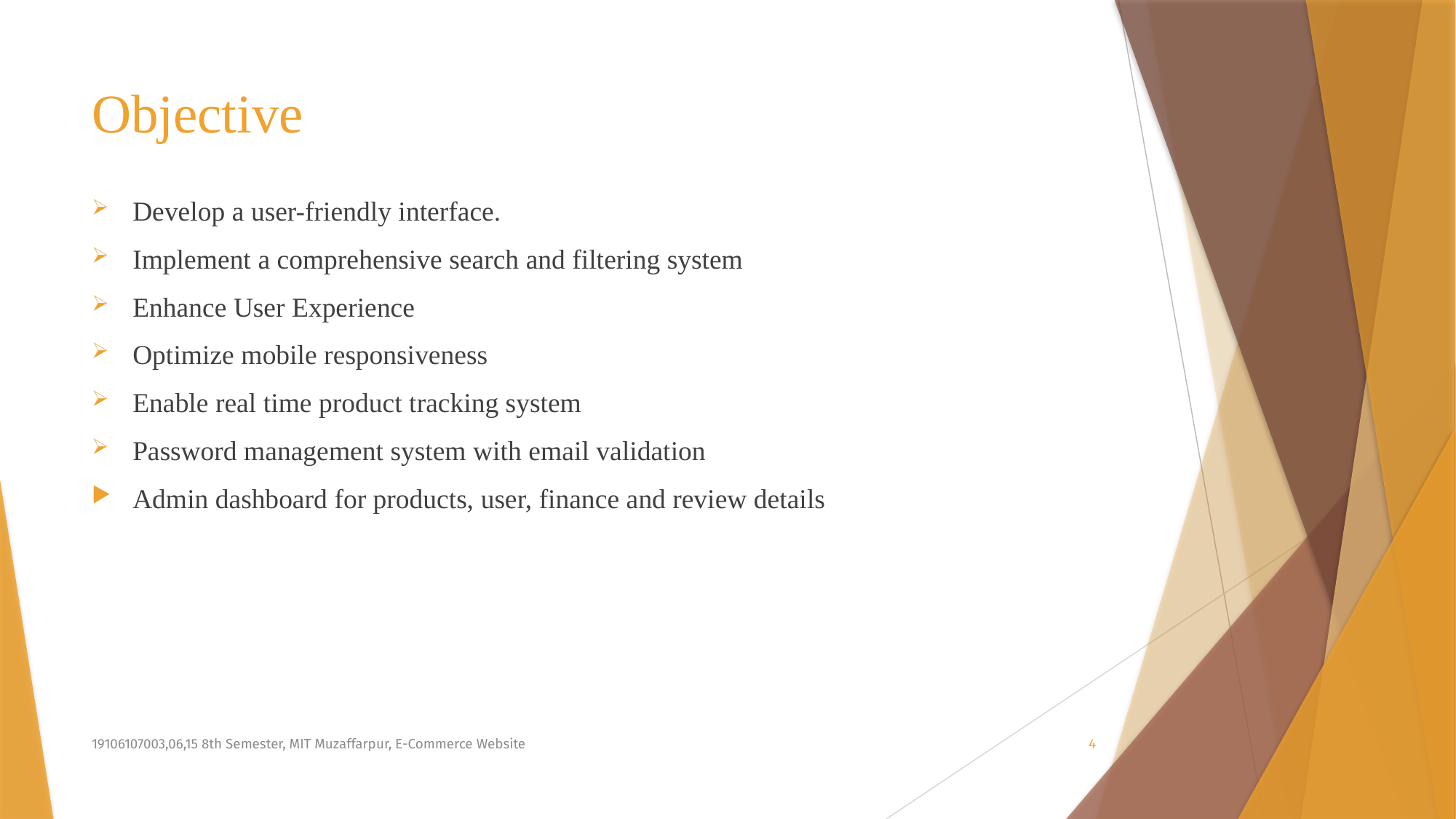

# Objective
Develop a user-friendly interface.
Implement a comprehensive search and filtering system
Enhance User Experience
Optimize mobile responsiveness
Enable real time product tracking system
Password management system with email validation
Admin dashboard for products, user, finance and review details
19106107003,06,15 8th Semester, MIT Muzaffarpur, E-Commerce Website
4